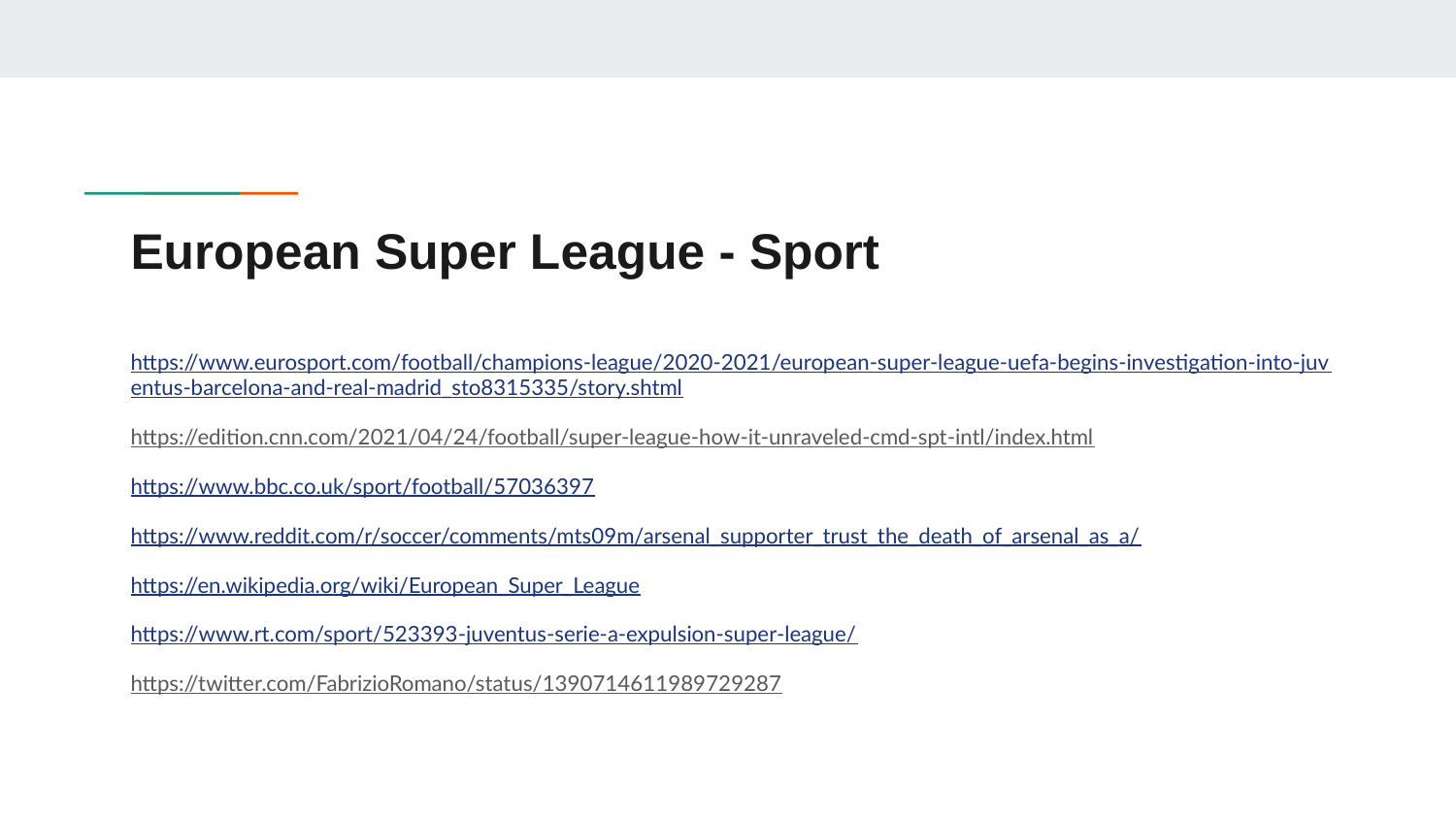

# European Super League - Sport
https://www.eurosport.com/football/champions-league/2020-2021/european-super-league-uefa-begins-investigation-into-juventus-barcelona-and-real-madrid_sto8315335/story.shtml
https://edition.cnn.com/2021/04/24/football/super-league-how-it-unraveled-cmd-spt-intl/index.html
https://www.bbc.co.uk/sport/football/57036397
https://www.reddit.com/r/soccer/comments/mts09m/arsenal_supporter_trust_the_death_of_arsenal_as_a/
https://en.wikipedia.org/wiki/European_Super_League
https://www.rt.com/sport/523393-juventus-serie-a-expulsion-super-league/
https://twitter.com/FabrizioRomano/status/1390714611989729287